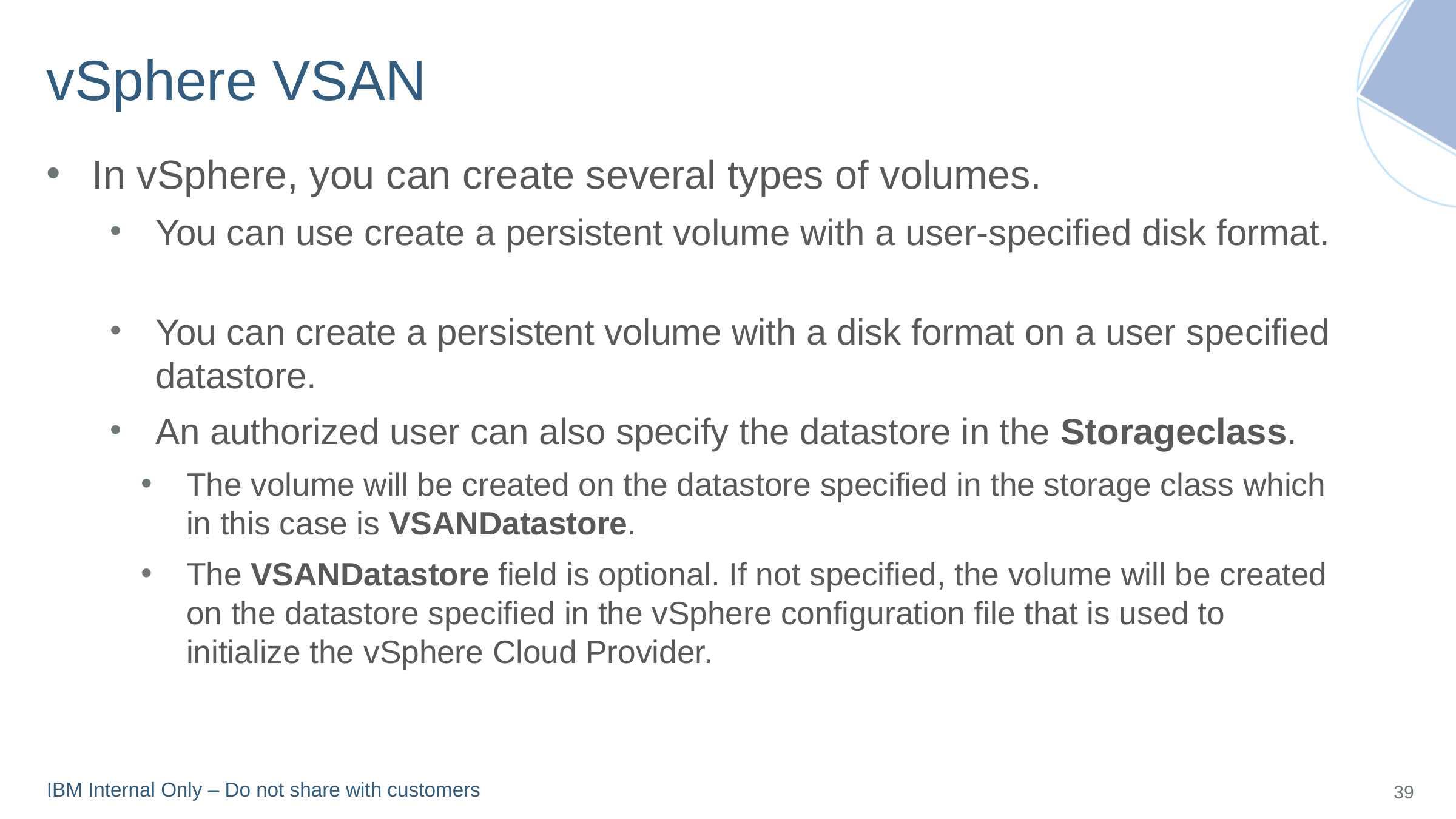

# vSphere VSAN
In vSphere, you can create several types of volumes.
You can use create a persistent volume with a user-specified disk format.
You can create a persistent volume with a disk format on a user specified datastore.
An authorized user can also specify the datastore in the Storageclass.
The volume will be created on the datastore specified in the storage class which in this case is VSANDatastore.
The VSANDatastore field is optional. If not specified, the volume will be created on the datastore specified in the vSphere configuration file that is used to initialize the vSphere Cloud Provider.
39